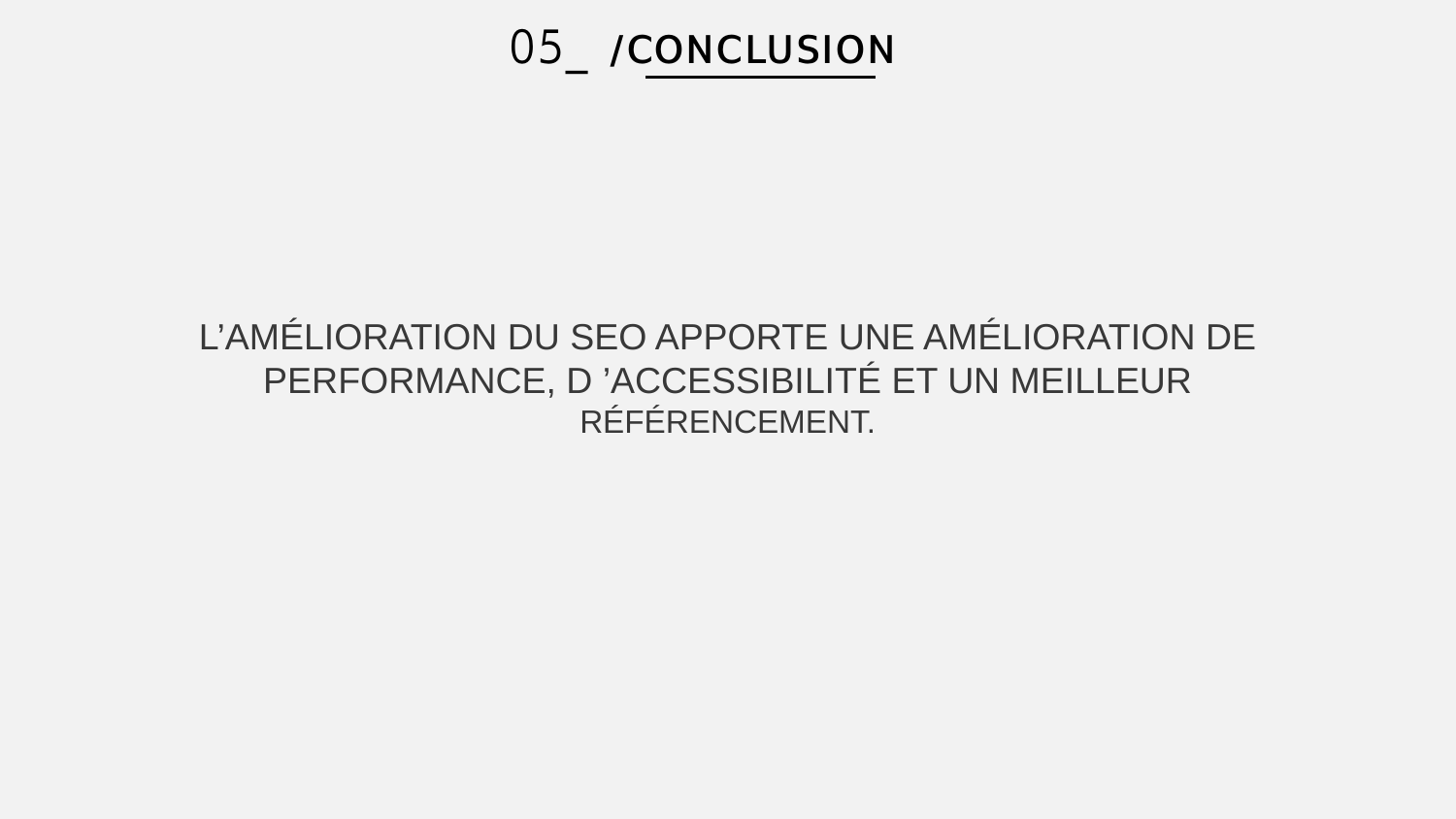

# 05_ /CONCLUSION
L’AMÉLIORATION DU SEO APPORTE UNE AMÉLIORATION DE PERFORMANCE, D ’ACCESSIBILITÉ ET UN MEILLEUR RÉFÉRENCEMENT.